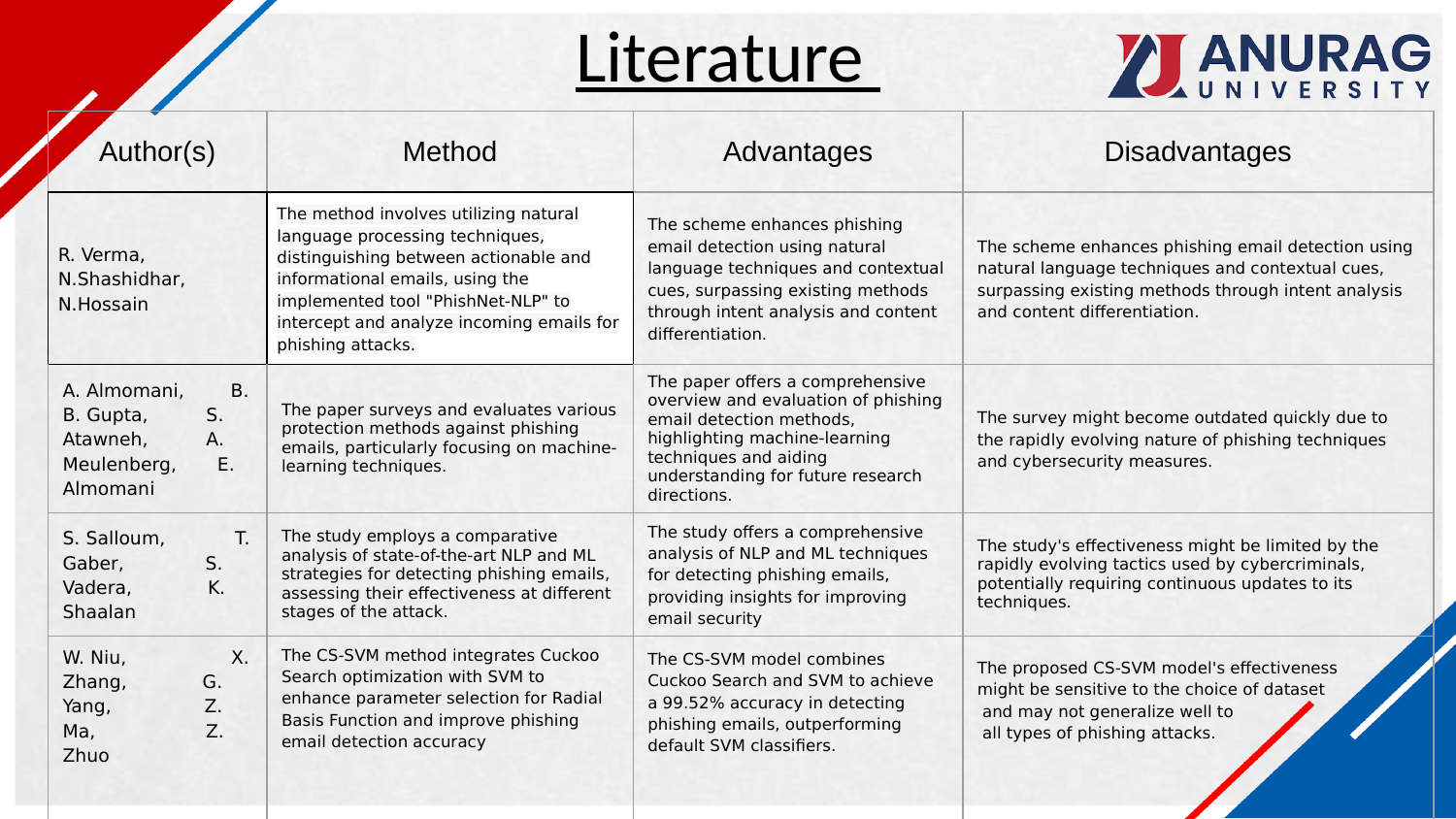

# Literature
| Author(s) | Method | Advantages | Disadvantages |
| --- | --- | --- | --- |
| R. Verma, N.Shashidhar, N.Hossain | The method involves utilizing natural language processing techniques, distinguishing between actionable and informational emails, using the implemented tool "PhishNet-NLP" to intercept and analyze incoming emails for phishing attacks. | The scheme enhances phishing email detection using natural language techniques and contextual cues, surpassing existing methods through intent analysis and content differentiation. | The scheme enhances phishing email detection using natural language techniques and contextual cues, surpassing existing methods through intent analysis and content differentiation. |
| A. Almomani, B. B. Gupta, S. Atawneh, A. Meulenberg, E. Almomani | The paper surveys and evaluates various protection methods against phishing emails, particularly focusing on machine-learning techniques. | The paper offers a comprehensive overview and evaluation of phishing email detection methods, highlighting machine-learning techniques and aiding understanding for future research directions. | The survey might become outdated quickly due to the rapidly evolving nature of phishing techniques and cybersecurity measures. |
| S. Salloum, T. Gaber, S. Vadera, K. Shaalan | The study employs a comparative analysis of state-of-the-art NLP and ML strategies for detecting phishing emails, assessing their effectiveness at different stages of the attack. | The study offers a comprehensive analysis of NLP and ML techniques for detecting phishing emails, providing insights for improving email security | The study's effectiveness might be limited by the rapidly evolving tactics used by cybercriminals, potentially requiring continuous updates to its techniques. |
| W. Niu, X. Zhang, G. Yang, Z. Ma, Z. Zhuo | The CS-SVM method integrates Cuckoo Search optimization with SVM to enhance parameter selection for Radial Basis Function and improve phishing email detection accuracy | The CS-SVM model combines Cuckoo Search and SVM to achieve a 99.52% accuracy in detecting phishing emails, outperforming default SVM classifiers. | The proposed CS-SVM model's effectiveness might be sensitive to the choice of dataset and may not generalize well to all types of phishing attacks. |